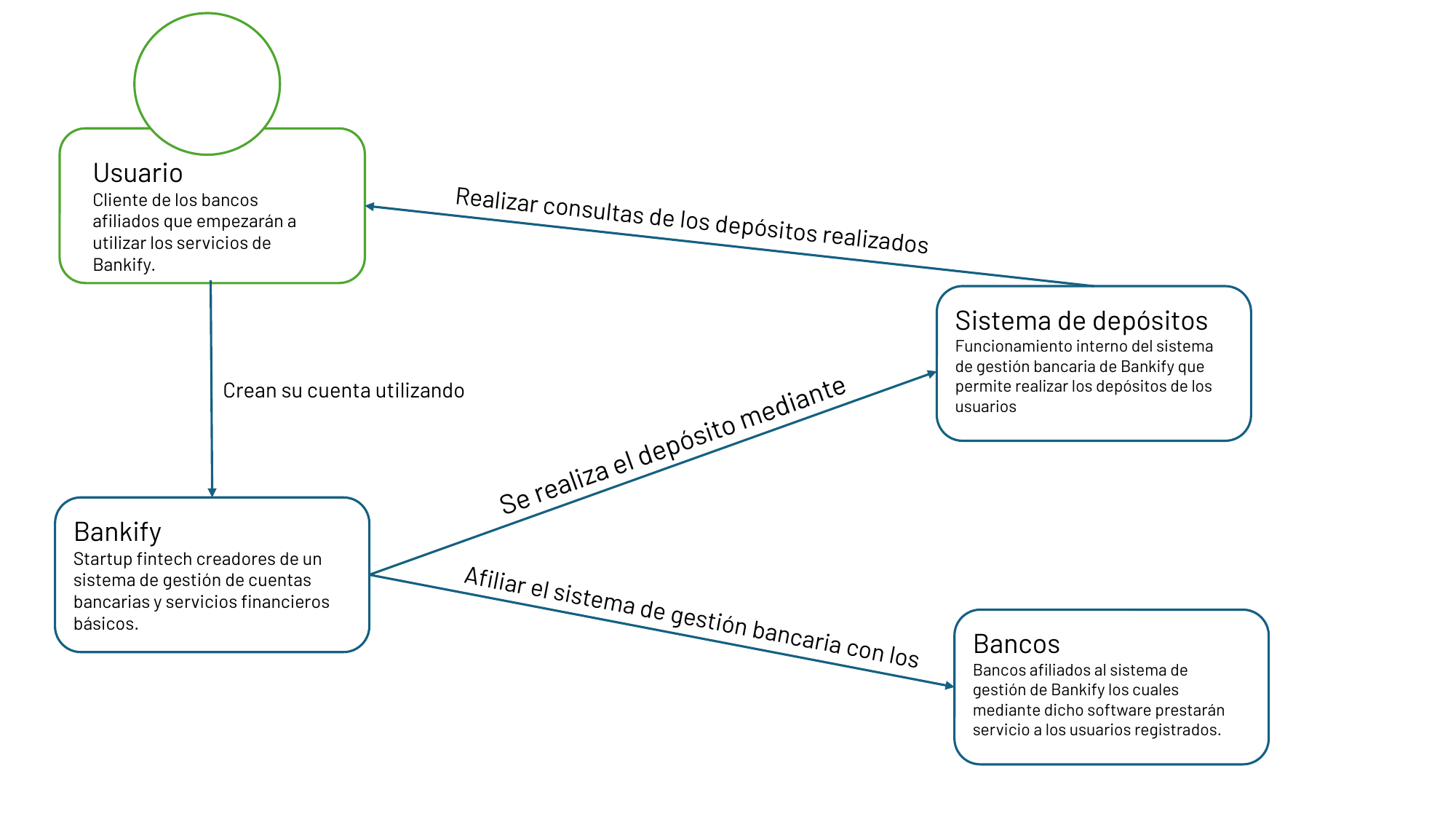

Usuario
Cliente de los bancos afiliados que empezarán a utilizar los servicios de Bankify.
Realizar consultas de los depósitos realizados

Sistema de depósitos
Funcionamiento interno del sistema de gestión bancaria de Bankify que permite realizar los depósitos de los usuarios
Crean su cuenta utilizando
Se realiza el depósito mediante

Bankify
Startup fintech creadores de un sistema de gestión de cuentas bancarias y servicios financieros básicos.
Afiliar el sistema de gestión bancaria con los

Bancos
Bancos afiliados al sistema de gestión de Bankify los cuales mediante dicho software prestarán servicio a los usuarios registrados.